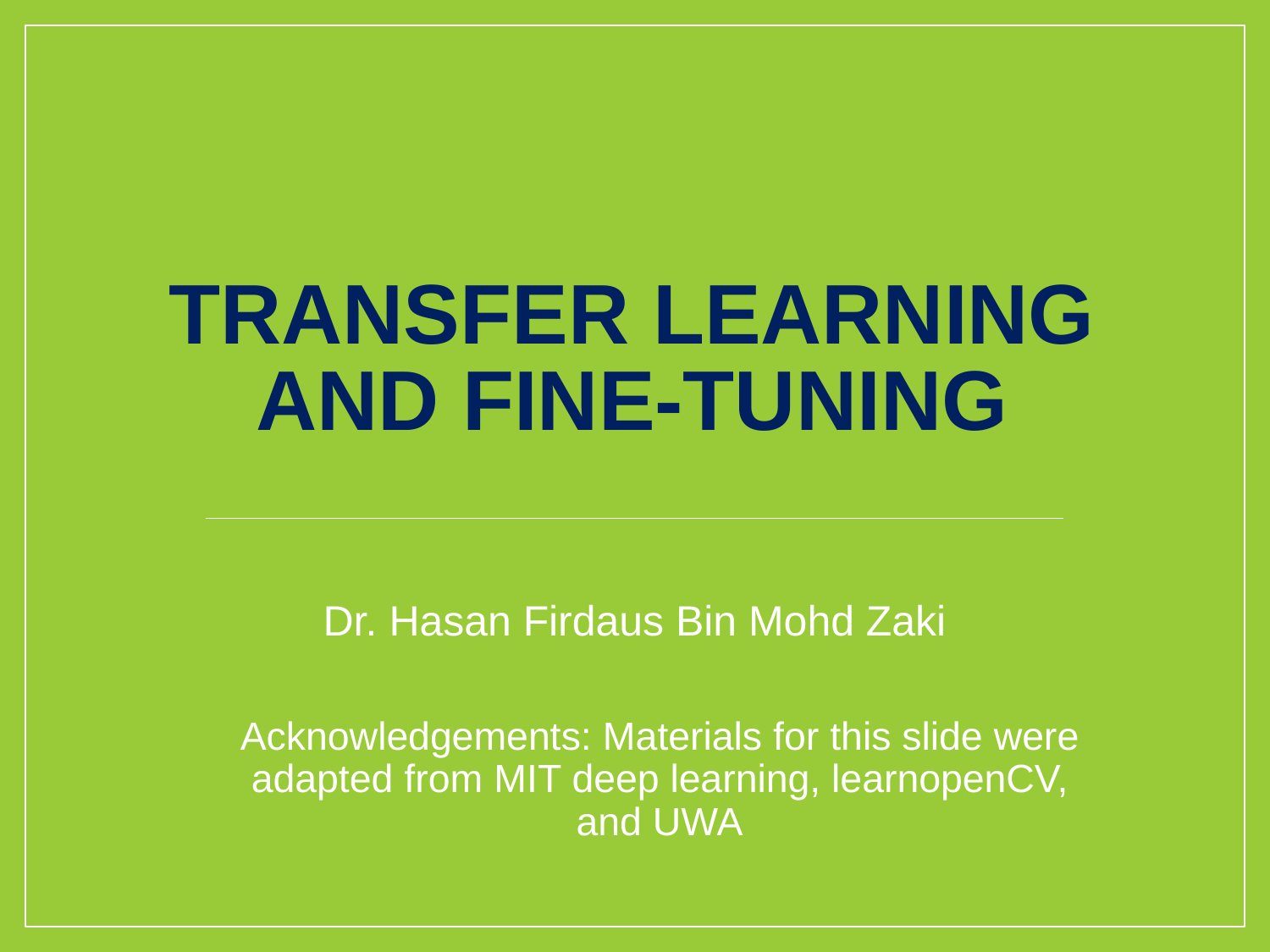

# Transfer Learning and fine-tuning

Dr. Hasan Firdaus Bin Mohd Zaki

Acknowledgements: Materials for this slide were adapted from MIT deep learning, learnopenCV, and UWA